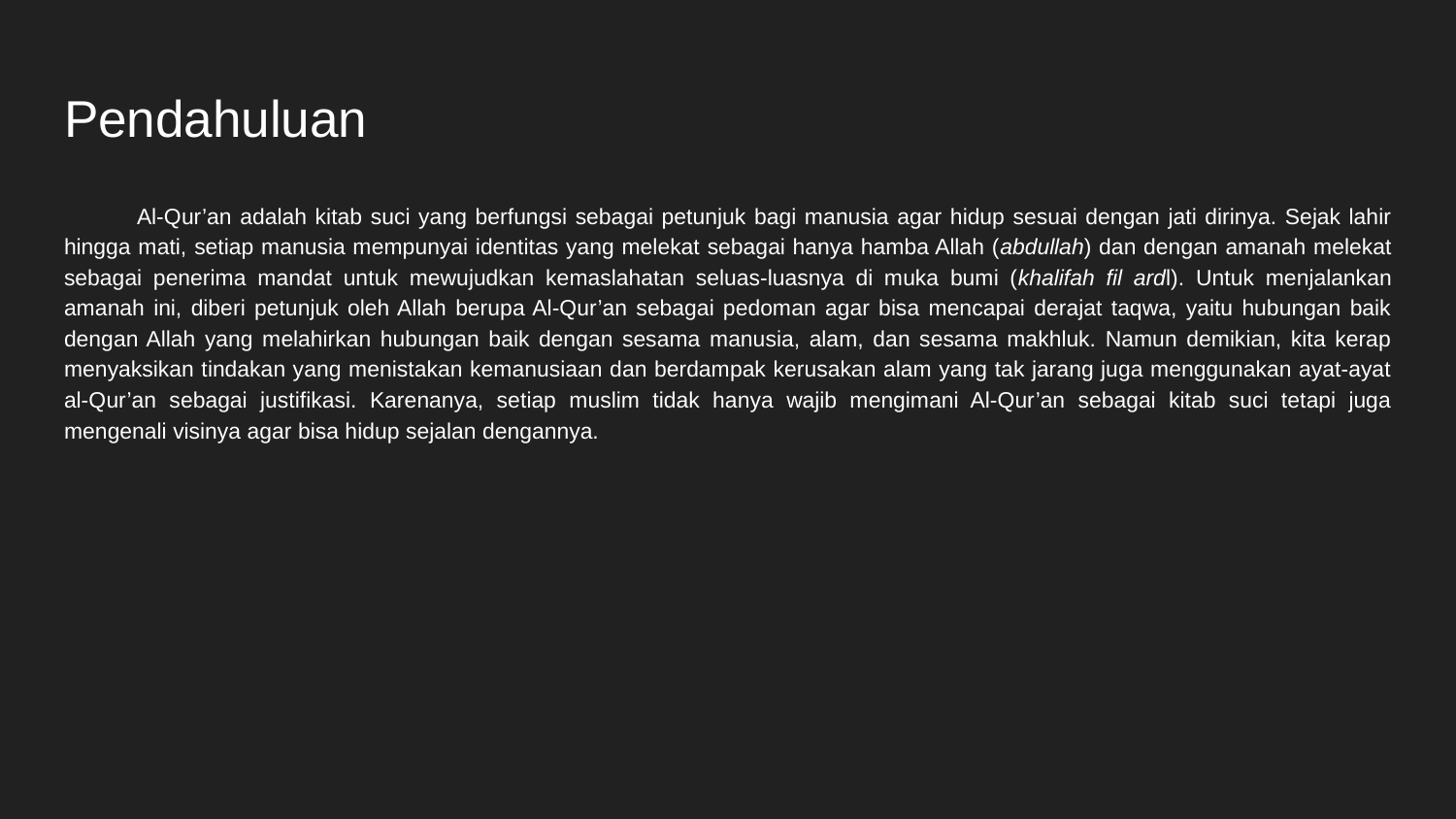

# Pendahuluan
Al-Qur’an adalah kitab suci yang berfungsi sebagai petunjuk bagi manusia agar hidup sesuai dengan jati dirinya. Sejak lahir hingga mati, setiap manusia mempunyai identitas yang melekat sebagai hanya hamba Allah (abdullah) dan dengan amanah melekat sebagai penerima mandat untuk mewujudkan kemaslahatan seluas-luasnya di muka bumi (khalifah fil ardl). Untuk menjalankan amanah ini, diberi petunjuk oleh Allah berupa Al-Qur’an sebagai pedoman agar bisa mencapai derajat taqwa, yaitu hubungan baik dengan Allah yang melahirkan hubungan baik dengan sesama manusia, alam, dan sesama makhluk. Namun demikian, kita kerap menyaksikan tindakan yang menistakan kemanusiaan dan berdampak kerusakan alam yang tak jarang juga menggunakan ayat-ayat al-Qur’an sebagai justifikasi. Karenanya, setiap muslim tidak hanya wajib mengimani Al-Qur’an sebagai kitab suci tetapi juga mengenali visinya agar bisa hidup sejalan dengannya.